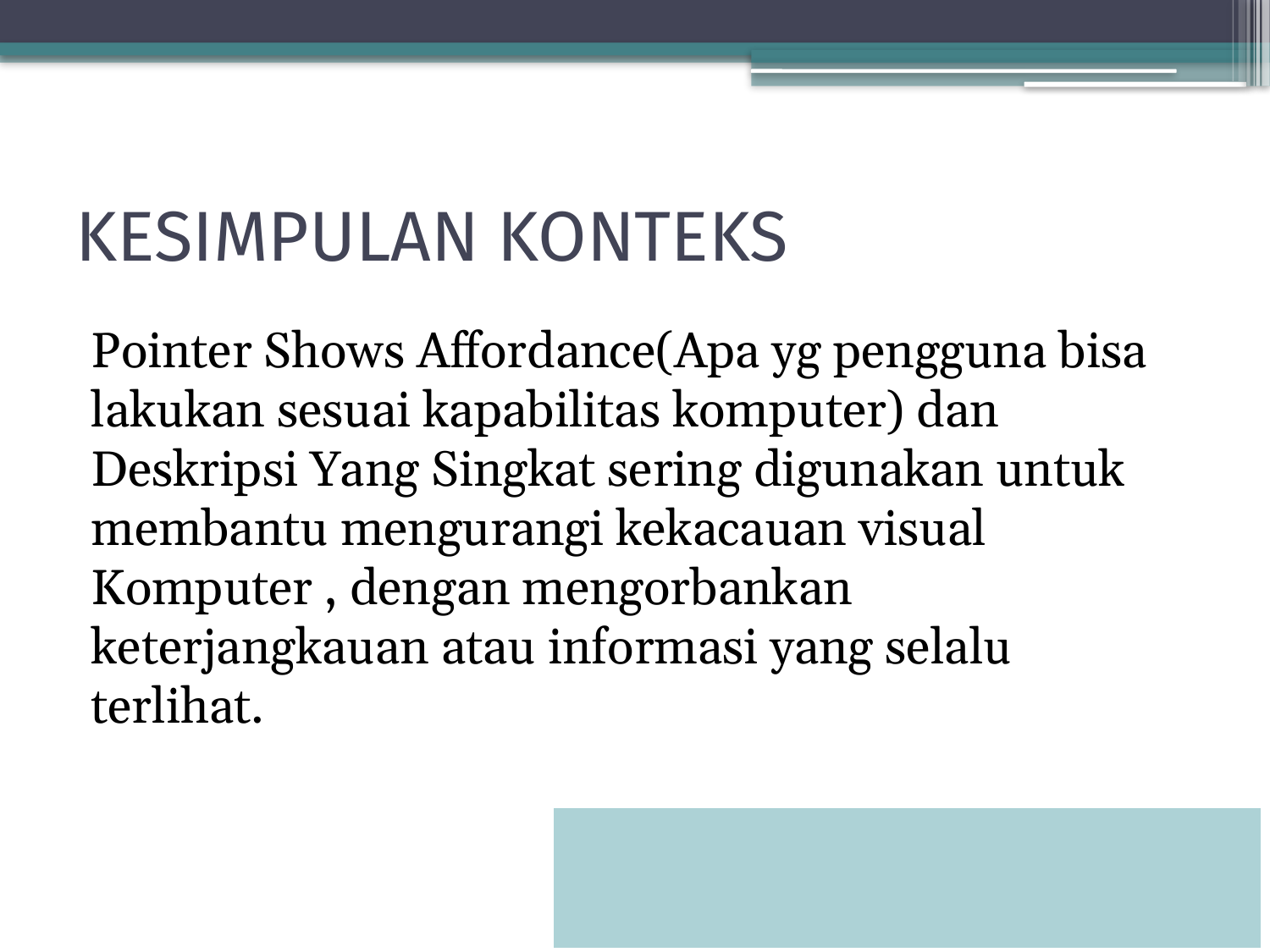

# KESIMPULAN KONTEKS
Pointer Shows Affordance(Apa yg pengguna bisa lakukan sesuai kapabilitas komputer) dan Deskripsi Yang Singkat sering digunakan untuk membantu mengurangi kekacauan visual Komputer , dengan mengorbankan keterjangkauan atau informasi yang selalu terlihat.